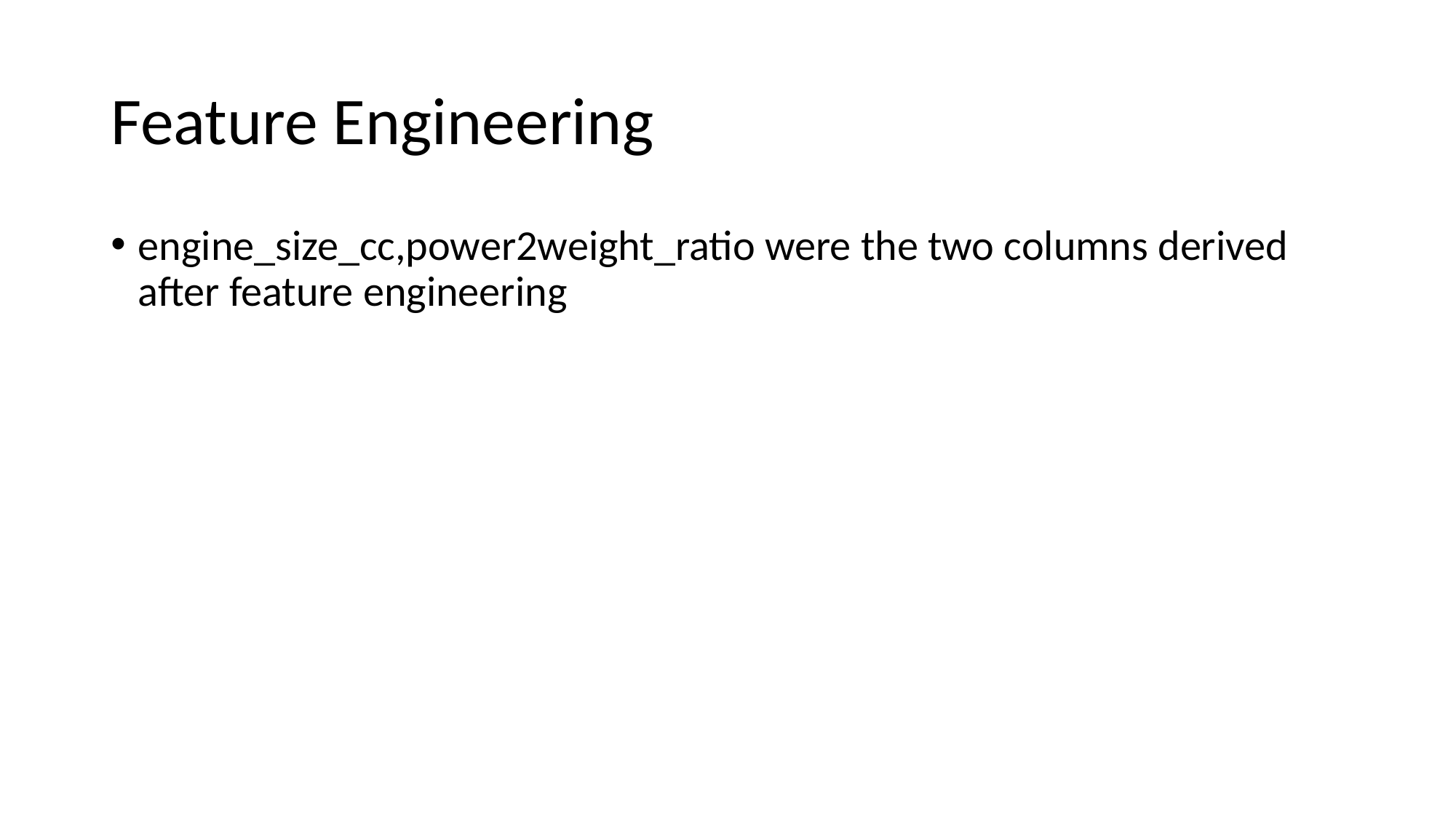

# Feature Engineering
engine_size_cc,power2weight_ratio were the two columns derived after feature engineering